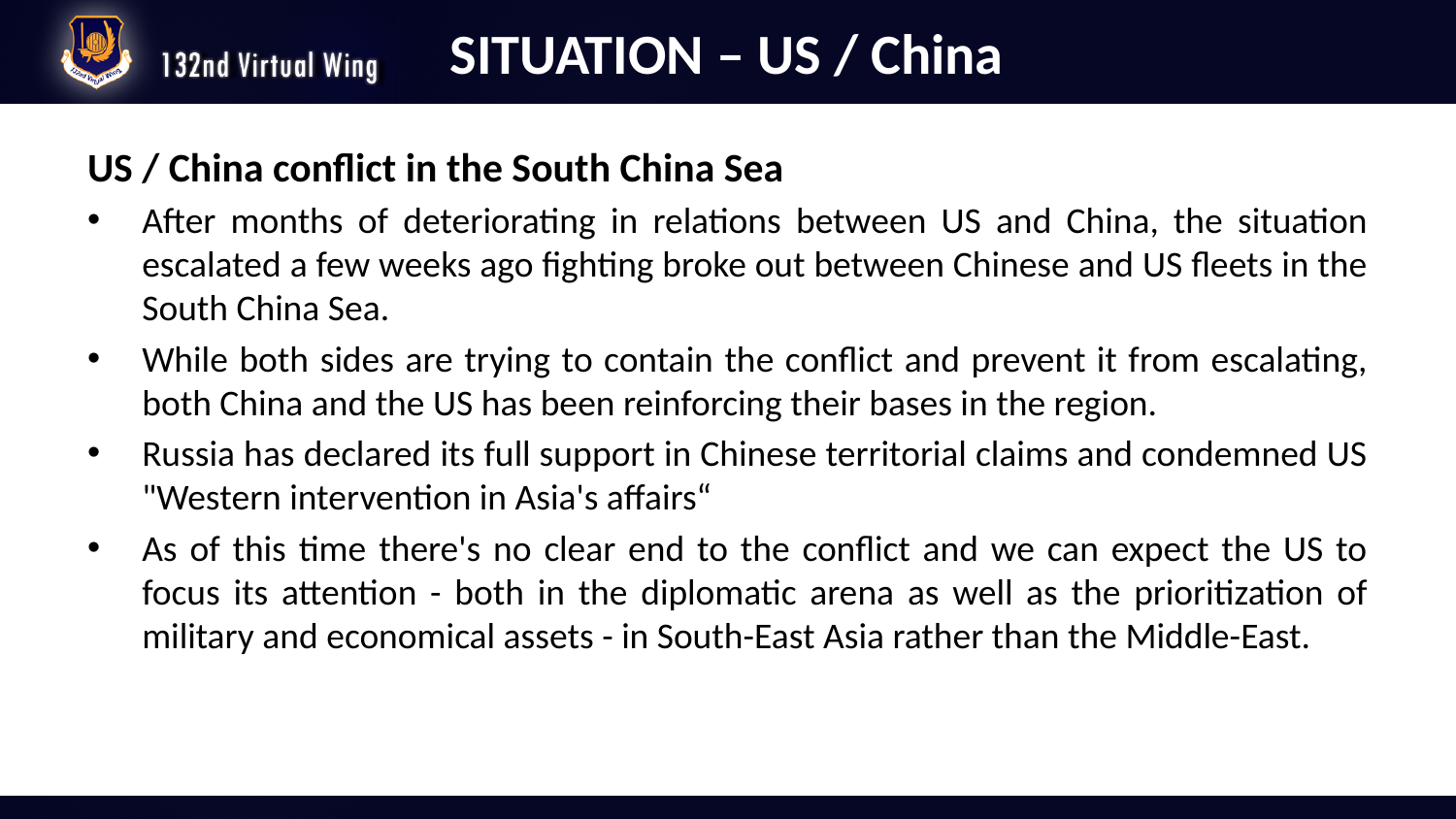

# SITUATION – US / China
US / China conflict in the South China Sea
After months of deteriorating in relations between US and China, the situation escalated a few weeks ago fighting broke out between Chinese and US fleets in the South China Sea.
While both sides are trying to contain the conflict and prevent it from escalating, both China and the US has been reinforcing their bases in the region.
Russia has declared its full support in Chinese territorial claims and condemned US "Western intervention in Asia's affairs“
As of this time there's no clear end to the conflict and we can expect the US to focus its attention - both in the diplomatic arena as well as the prioritization of military and economical assets - in South-East Asia rather than the Middle-East.